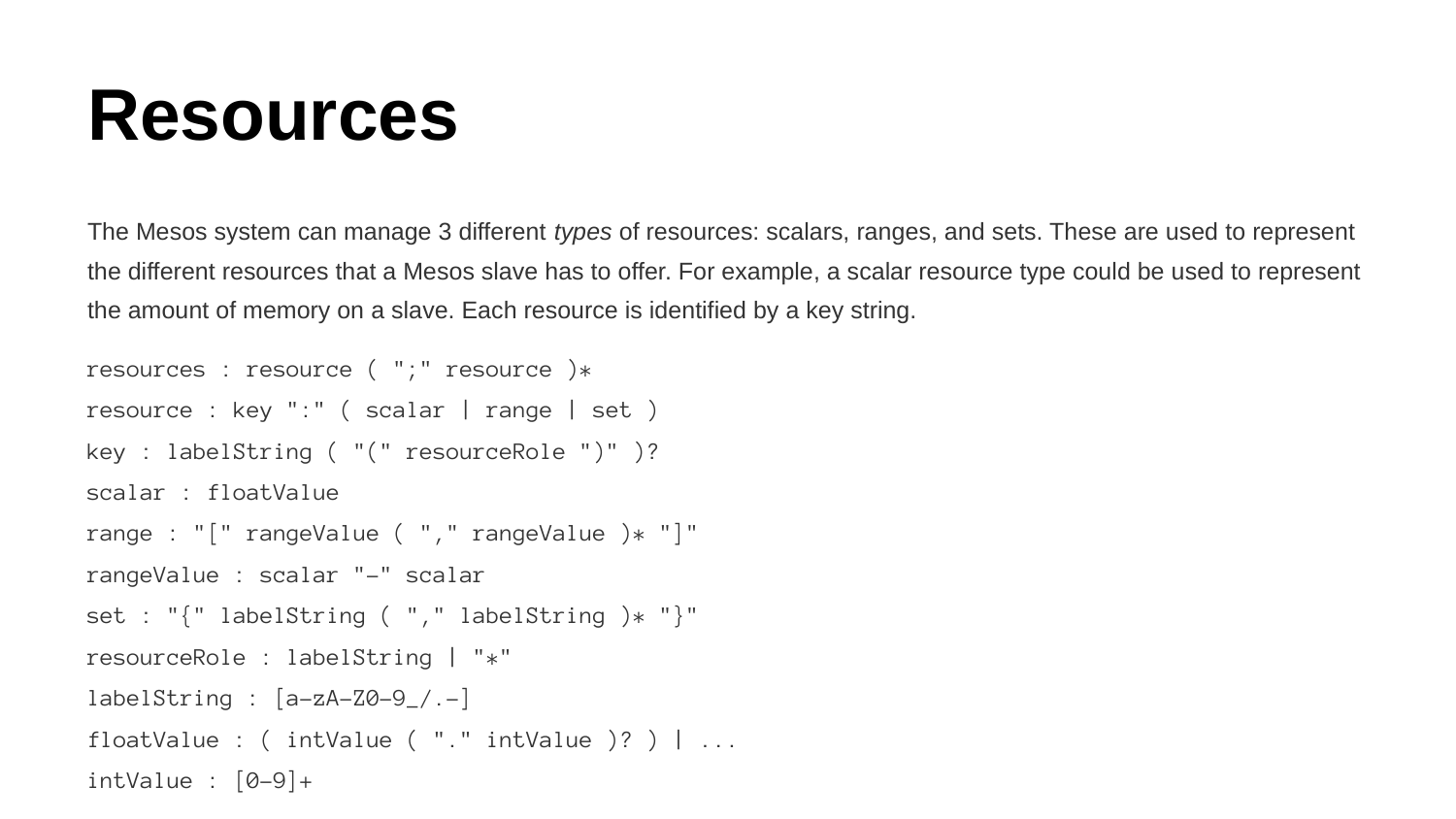

# Resources
The Mesos system can manage 3 different types of resources: scalars, ranges, and sets. These are used to represent the different resources that a Mesos slave has to offer. For example, a scalar resource type could be used to represent the amount of memory on a slave. Each resource is identified by a key string.
resources : resource ( ";" resource )*
resource : key ":" ( scalar | range | set )
key : labelString ( "(" resourceRole ")" )?
scalar : floatValue
range : "[" rangeValue ( "," rangeValue )* "]"
rangeValue : scalar "-" scalar
set : "{" labelString ( "," labelString )* "}"
resourceRole : labelString | "*"
labelString : [a-zA-Z0-9_/.-]
floatValue : ( intValue ( "." intValue )? ) | ...
intValue : [0-9]+